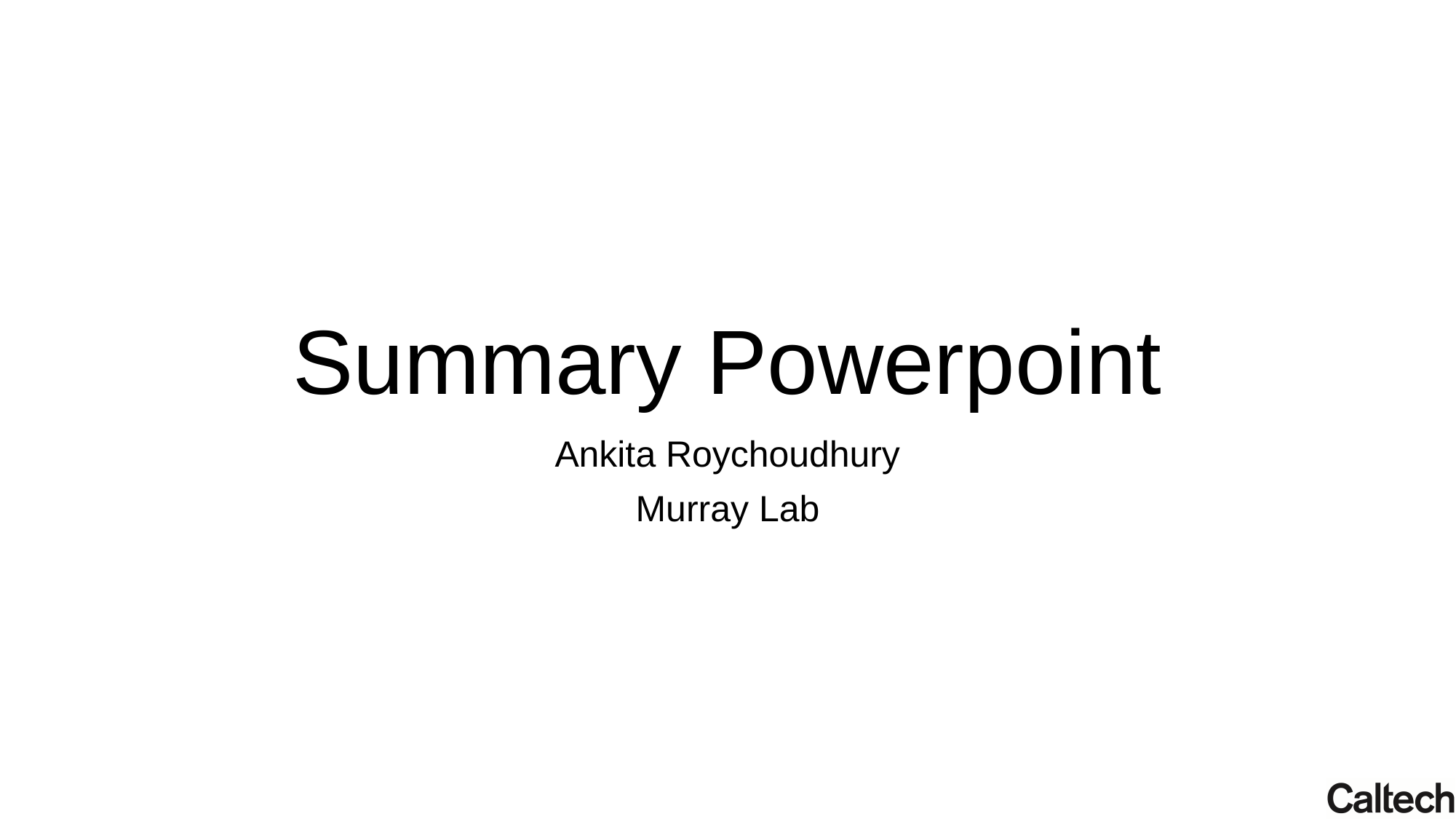

# Summary Powerpoint
Ankita Roychoudhury
Murray Lab